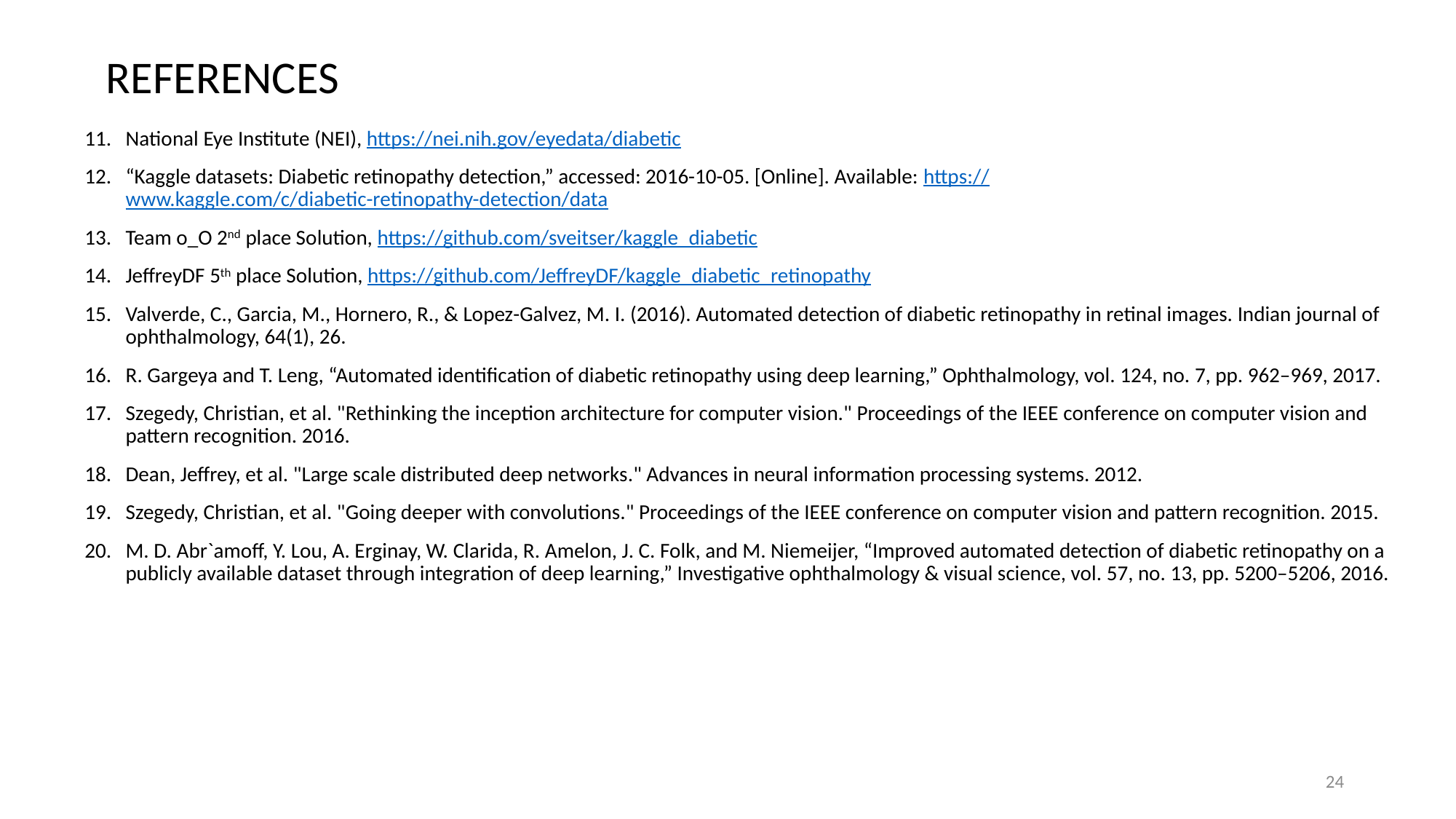

REFERENCES
National Eye Institute (NEI), https://nei.nih.gov/eyedata/diabetic
“Kaggle datasets: Diabetic retinopathy detection,” accessed: 2016-10-05. [Online]. Available: https://www.kaggle.com/c/diabetic-retinopathy-detection/data
Team o_O 2nd place Solution, https://github.com/sveitser/kaggle_diabetic
JeffreyDF 5th place Solution, https://github.com/JeffreyDF/kaggle_diabetic_retinopathy
Valverde, C., Garcia, M., Hornero, R., & Lopez-Galvez, M. I. (2016). Automated detection of diabetic retinopathy in retinal images. Indian journal of ophthalmology, 64(1), 26.
R. Gargeya and T. Leng, “Automated identification of diabetic retinopathy using deep learning,” Ophthalmology, vol. 124, no. 7, pp. 962–969, 2017.
Szegedy, Christian, et al. "Rethinking the inception architecture for computer vision." Proceedings of the IEEE conference on computer vision and pattern recognition. 2016.
Dean, Jeffrey, et al. "Large scale distributed deep networks." Advances in neural information processing systems. 2012.
Szegedy, Christian, et al. "Going deeper with convolutions." Proceedings of the IEEE conference on computer vision and pattern recognition. 2015.
M. D. Abr`amoff, Y. Lou, A. Erginay, W. Clarida, R. Amelon, J. C. Folk, and M. Niemeijer, “Improved automated detection of diabetic retinopathy on a publicly available dataset through integration of deep learning,” Investigative ophthalmology & visual science, vol. 57, no. 13, pp. 5200–5206, 2016.

24